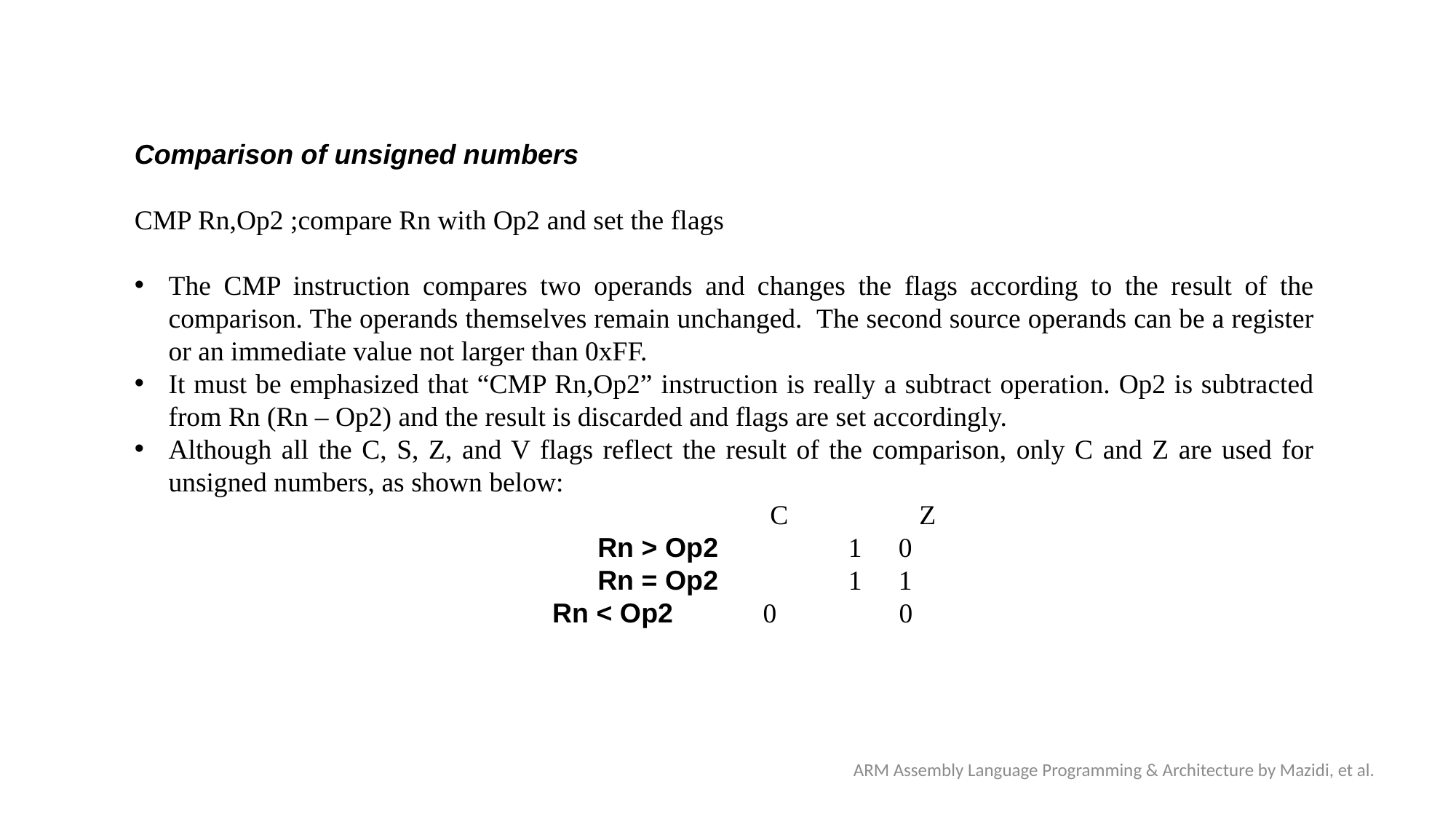

Comparison of unsigned numbers

CMP Rn,Op2 ;compare Rn with Op2 and set the flags

The CMP instruction compares two operands and changes the flags according to the result of the comparison. The operands themselves remain unchanged.  The second source operands can be a register or an immediate value not larger than 0xFF.
It must be emphasized that “CMP Rn,Op2” instruction is really a subtract operation. Op2 is subtracted from Rn (Rn – Op2) and the result is discarded and flags are set accordingly.
Although all the C, S, Z, and V flags reflect the result of the comparison, only C and Z are used for unsigned numbers, as shown below:
 				            	             C                   Z
                                                                   Rn > Op2                 1   	0
                                                                   Rn = Op2                 1    	1
  Rn < Op2 	 0 	     0
ARM Assembly Language Programming & Architecture by Mazidi, et al.